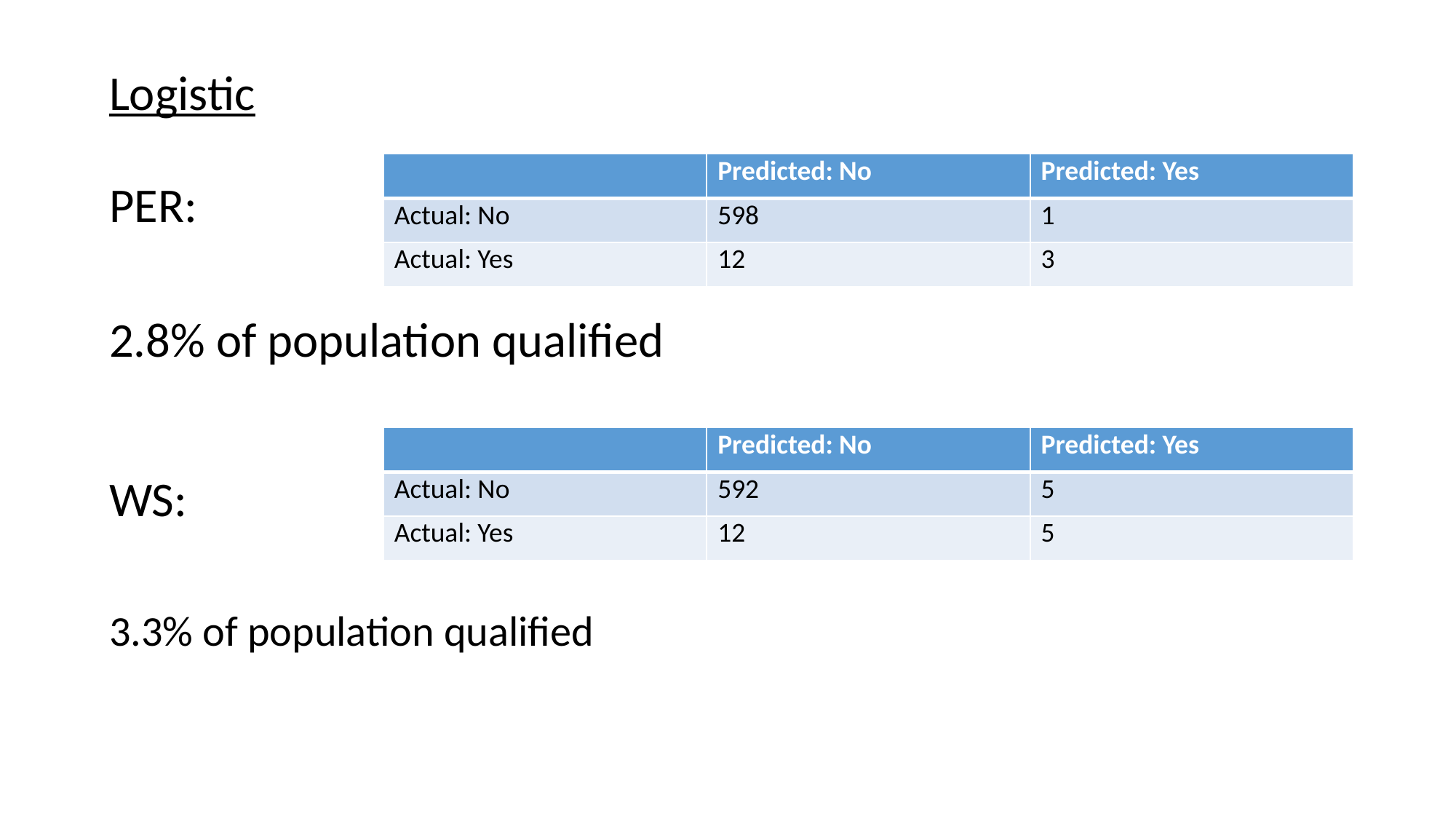

Logistic

|  | Predicted: No | Predicted: Yes |
| --- | --- | --- |
| Actual: No | 598 | 1 |
| Actual: Yes | 12 | 3 |
PER:

2.8% of population qualified

WS:

3.3% of population qualified

|  | Predicted: No | Predicted: Yes |
| --- | --- | --- |
| Actual: No | 592 | 5 |
| Actual: Yes | 12 | 5 |